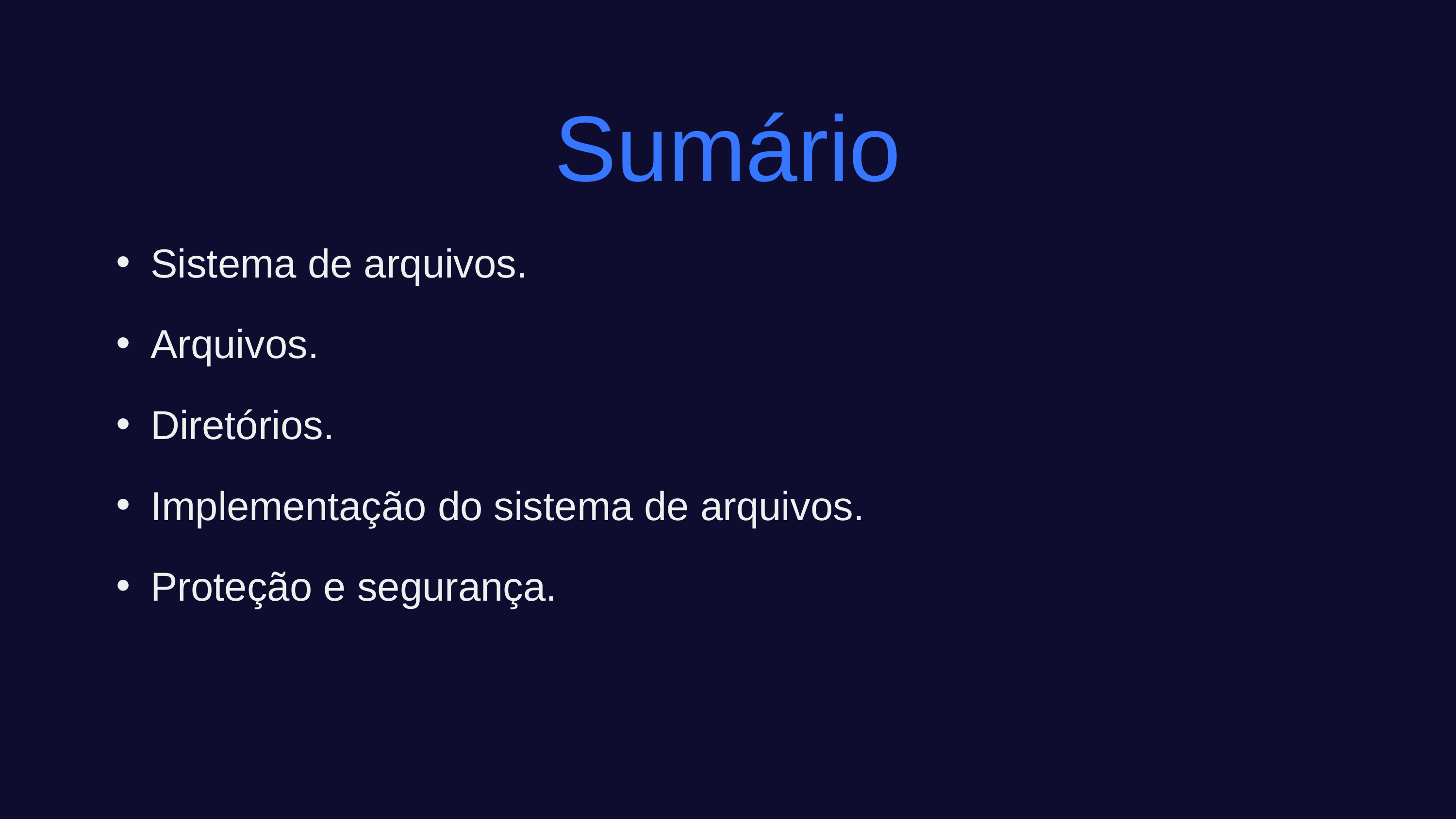

Sumário
Sistema de arquivos.
Arquivos.
Diretórios.
Implementação do sistema de arquivos.
Proteção e segurança.